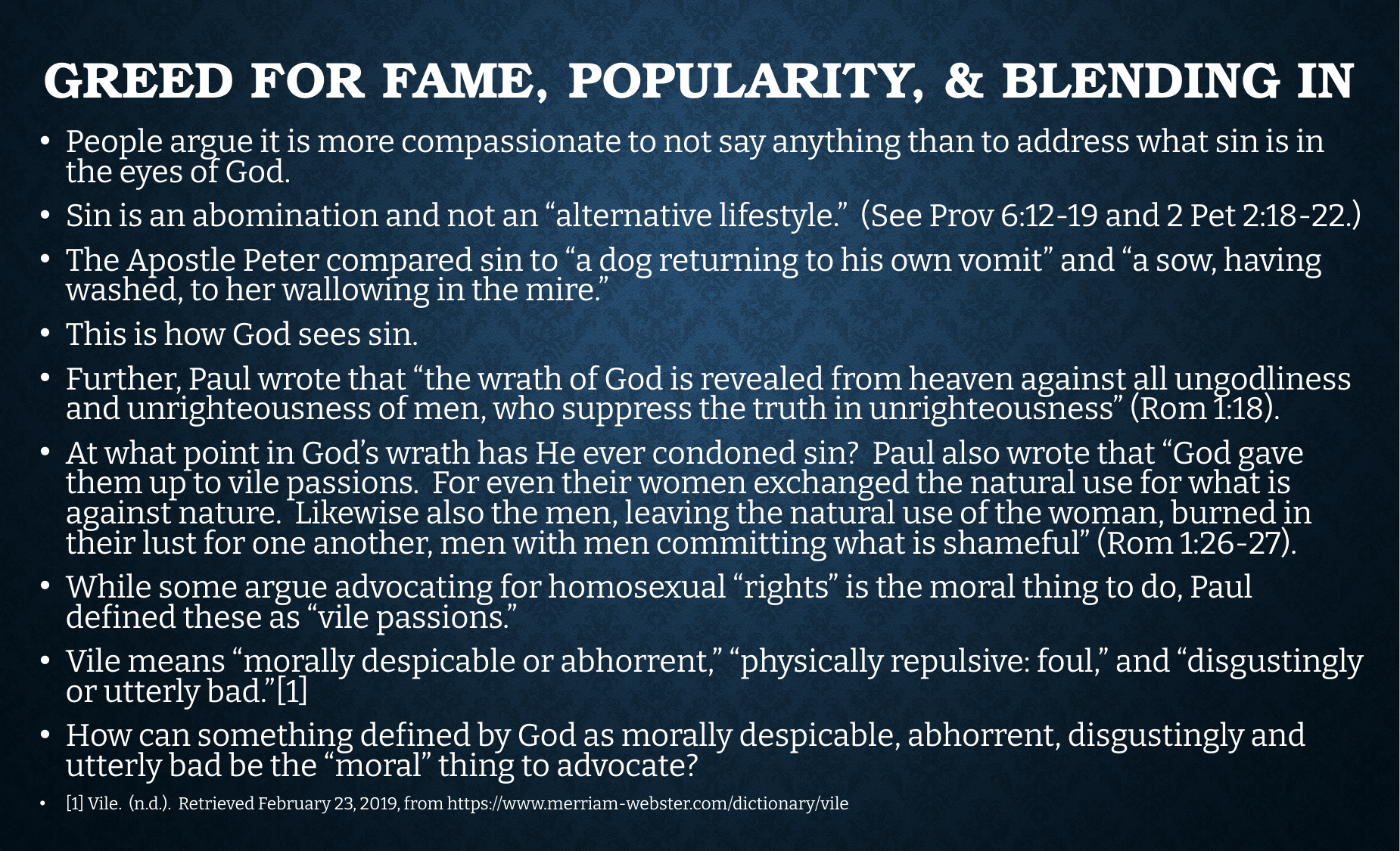

# Greed for Fame, Popularity, & Blending In
People argue it is more compassionate to not say anything than to address what sin is in the eyes of God.
Sin is an abomination and not an “alternative lifestyle.”  (See Prov 6:12-19 and 2 Pet 2:18-22.)
The Apostle Peter compared sin to “a dog returning to his own vomit” and “a sow, having washed, to her wallowing in the mire.”
This is how God sees sin.
Further, Paul wrote that “the wrath of God is revealed from heaven against all ungodliness and unrighteousness of men, who suppress the truth in unrighteousness” (Rom 1:18).
At what point in God’s wrath has He ever condoned sin?  Paul also wrote that “God gave them up to vile passions.  For even their women exchanged the natural use for what is against nature.  Likewise also the men, leaving the natural use of the woman, burned in their lust for one another, men with men committing what is shameful” (Rom 1:26-27).
While some argue advocating for homosexual “rights” is the moral thing to do, Paul defined these as “vile passions.”
Vile means “morally despicable or abhorrent,” “physically repulsive: foul,” and “disgustingly or utterly bad.”[1]
How can something defined by God as morally despicable, abhorrent, disgustingly and utterly bad be the “moral” thing to advocate?
[1] Vile.  (n.d.).  Retrieved February 23, 2019, from https://www.merriam-webster.com/dictionary/vile